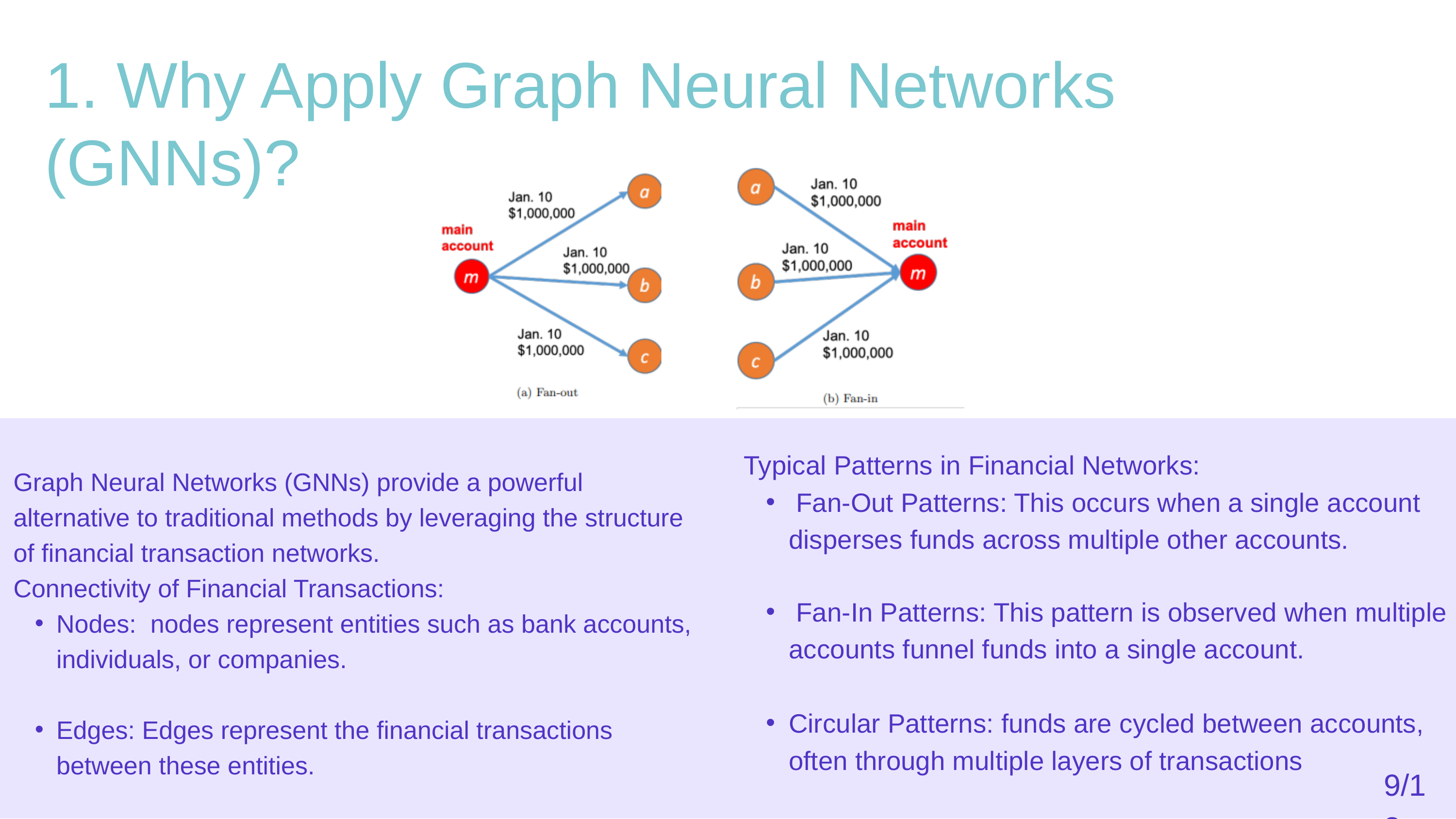

1. Why Apply Graph Neural Networks (GNNs)?

Typical Patterns in Financial Networks:
 Fan-Out Patterns: This occurs when a single account disperses funds across multiple other accounts.

 Fan-In Patterns: This pattern is observed when multiple accounts funnel funds into a single account.

Circular Patterns: funds are cycled between accounts, often through multiple layers of transactions
Graph Neural Networks (GNNs) provide a powerful alternative to traditional methods by leveraging the structure of financial transaction networks.
Connectivity of Financial Transactions:
Nodes:  nodes represent entities such as bank accounts, individuals, or companies.

Edges: Edges represent the financial transactions between these entities.
9/18